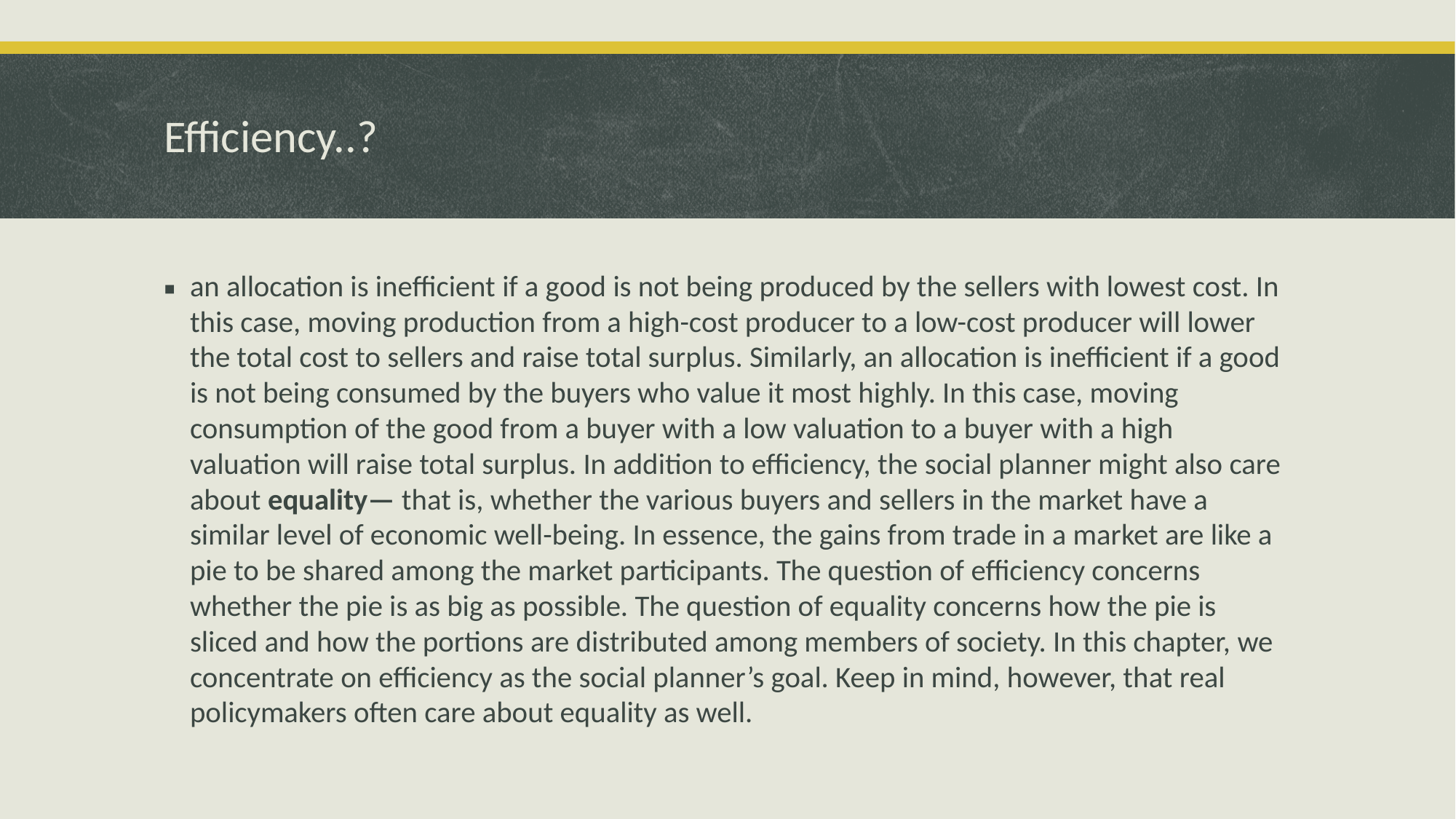

# Efficiency..?
an allocation is inefficient if a good is not being produced by the sellers with lowest cost. In this case, moving production from a high-cost producer to a low-cost producer will lower the total cost to sellers and raise total surplus. Similarly, an allocation is inefficient if a good is not being consumed by the buyers who value it most highly. In this case, moving consumption of the good from a buyer with a low valuation to a buyer with a high valuation will raise total surplus. In addition to efficiency, the social planner might also care about equality— that is, whether the various buyers and sellers in the market have a similar level of economic well-being. In essence, the gains from trade in a market are like a pie to be shared among the market participants. The question of efficiency concerns whether the pie is as big as possible. The question of equality concerns how the pie is sliced and how the portions are distributed among members of society. In this chapter, we concentrate on efficiency as the social planner’s goal. Keep in mind, however, that real policymakers often care about equality as well.